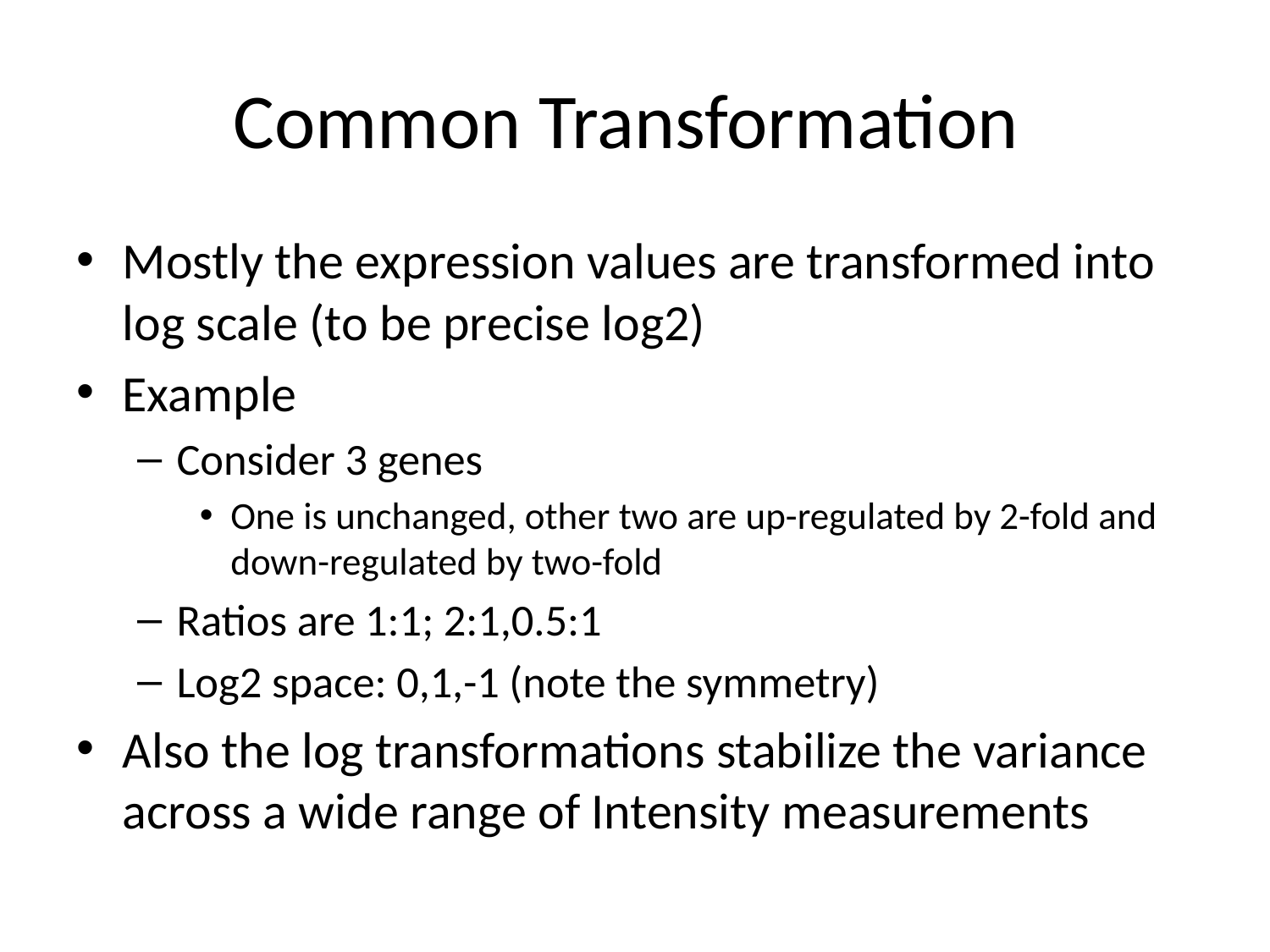

# Common Transformation
Mostly the expression values are transformed into log scale (to be precise log2)
Example
Consider 3 genes
One is unchanged, other two are up-regulated by 2-fold and down-regulated by two-fold
Ratios are 1:1; 2:1,0.5:1
Log2 space: 0,1,-1 (note the symmetry)
Also the log transformations stabilize the variance across a wide range of Intensity measurements